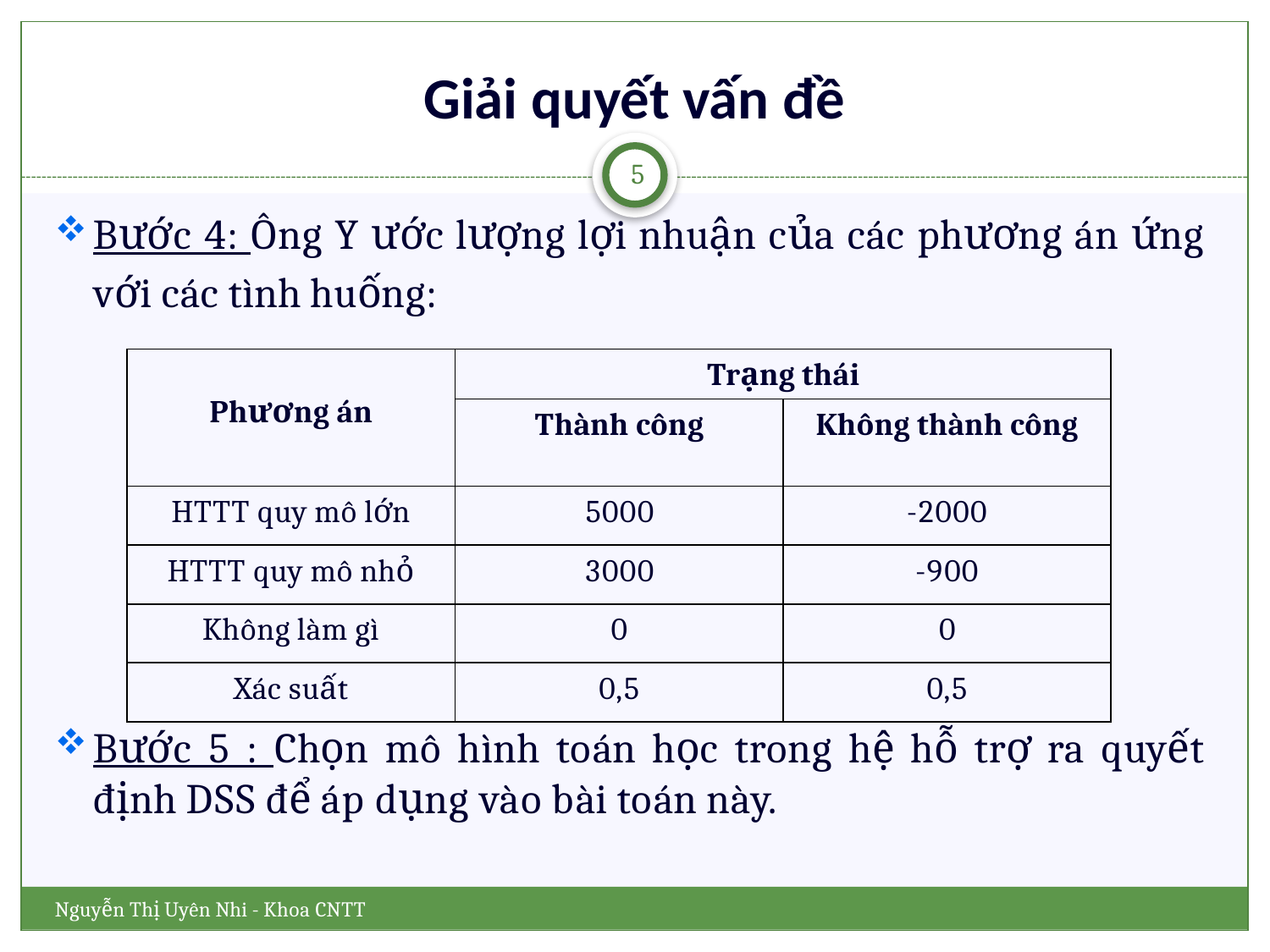

# Giải quyết vấn đề
5
Bước 4: Ông Y ước lượng lợi nhuận của các phương án ứng với các tình huống:

Bước 5 : Chọn mô hình toán học trong hệ hỗ trợ ra quyết định DSS để áp dụng vào bài toán này.

| Phương án | Trạng thái |  |
| --- | --- | --- |
|  | Thành công | Không thành công |
| HTTT quy mô lớn | 5000 | -2000 |
| HTTT quy mô nhỏ | 3000 | -900 |
| Không làm gì | 0 | 0 |
| Xác suất | 0,5 | 0,5 |
Nguyễn Thị Uyên Nhi - Khoa CNTT